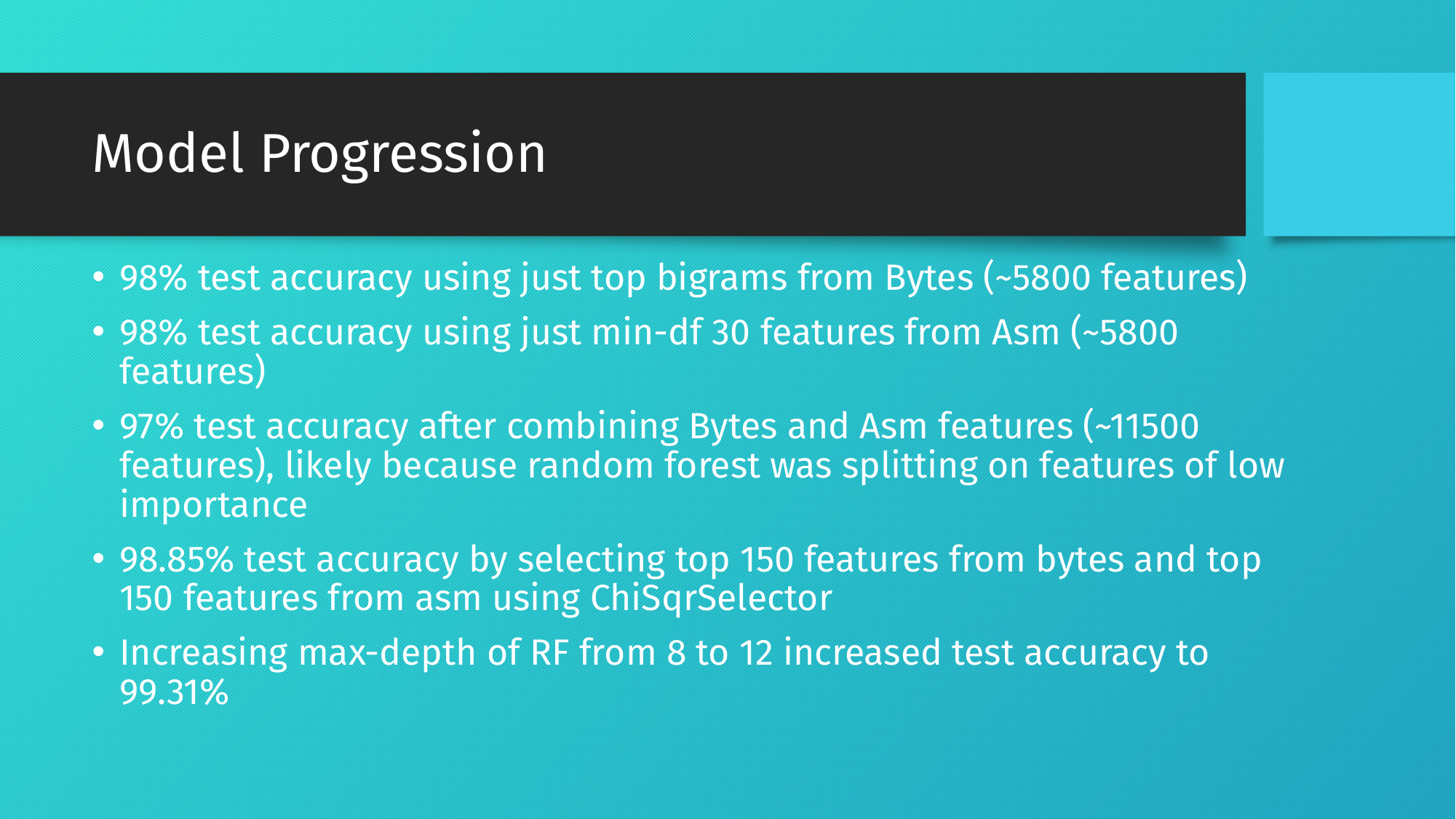

# Model Progression
98% test accuracy using just top bigrams from Bytes (~5800 features)
98% test accuracy using just min-df 30 features from Asm (~5800 features)
97% test accuracy after combining Bytes and Asm features (~11500 features), likely because random forest was splitting on features of low importance
98.85% test accuracy by selecting top 150 features from bytes and top 150 features from asm using ChiSqrSelector
Increasing max-depth of RF from 8 to 12 increased test accuracy to 99.31%